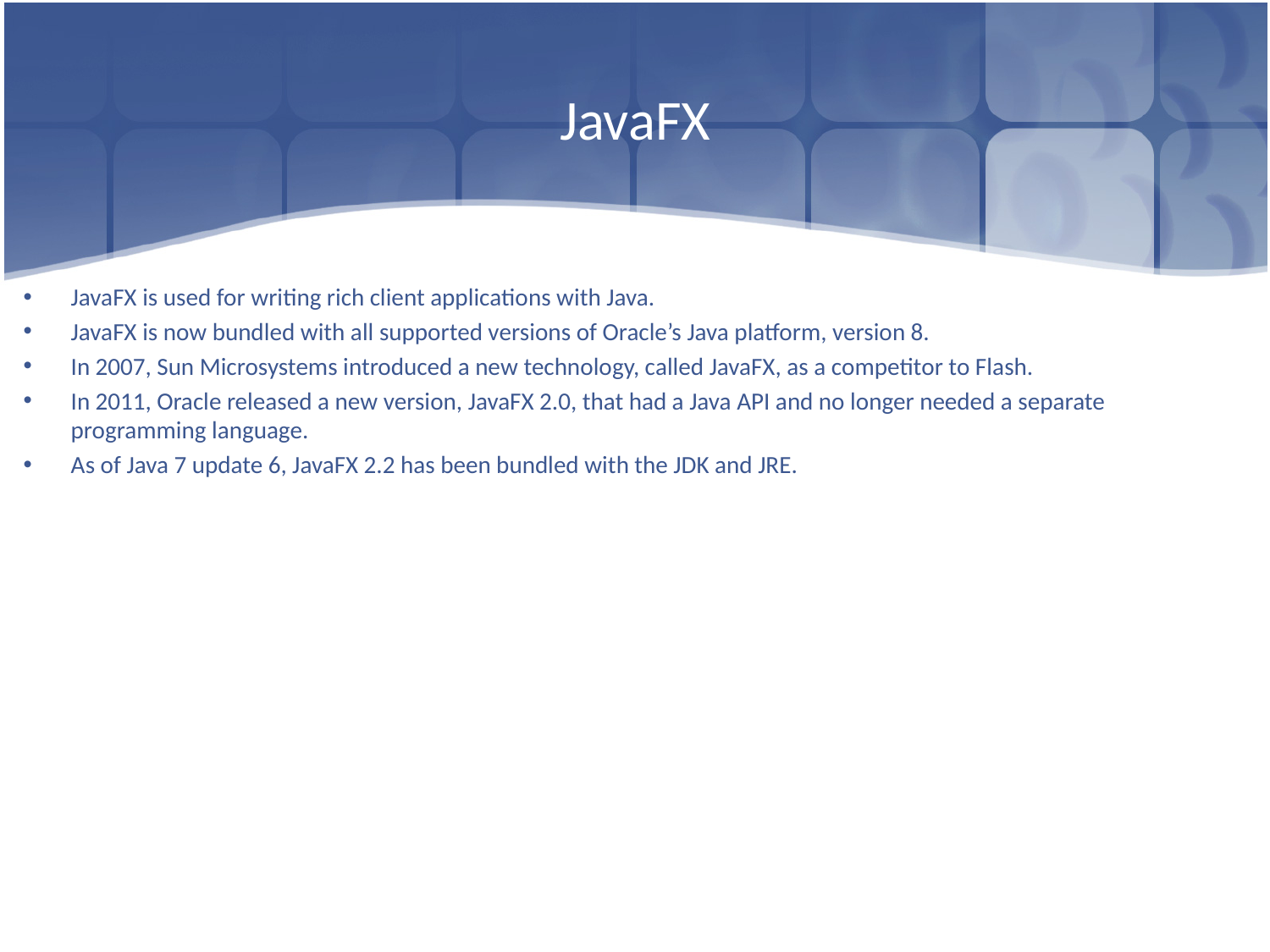

# JavaFX
JavaFX is used for writing rich client applications with Java.
JavaFX is now bundled with all supported versions of Oracle’s Java platform, version 8.
In 2007, Sun Microsystems introduced a new technology, called JavaFX, as a competitor to Flash.
In 2011, Oracle released a new version, JavaFX 2.0, that had a Java API and no longer needed a separate programming language.
As of Java 7 update 6, JavaFX 2.2 has been bundled with the JDK and JRE.